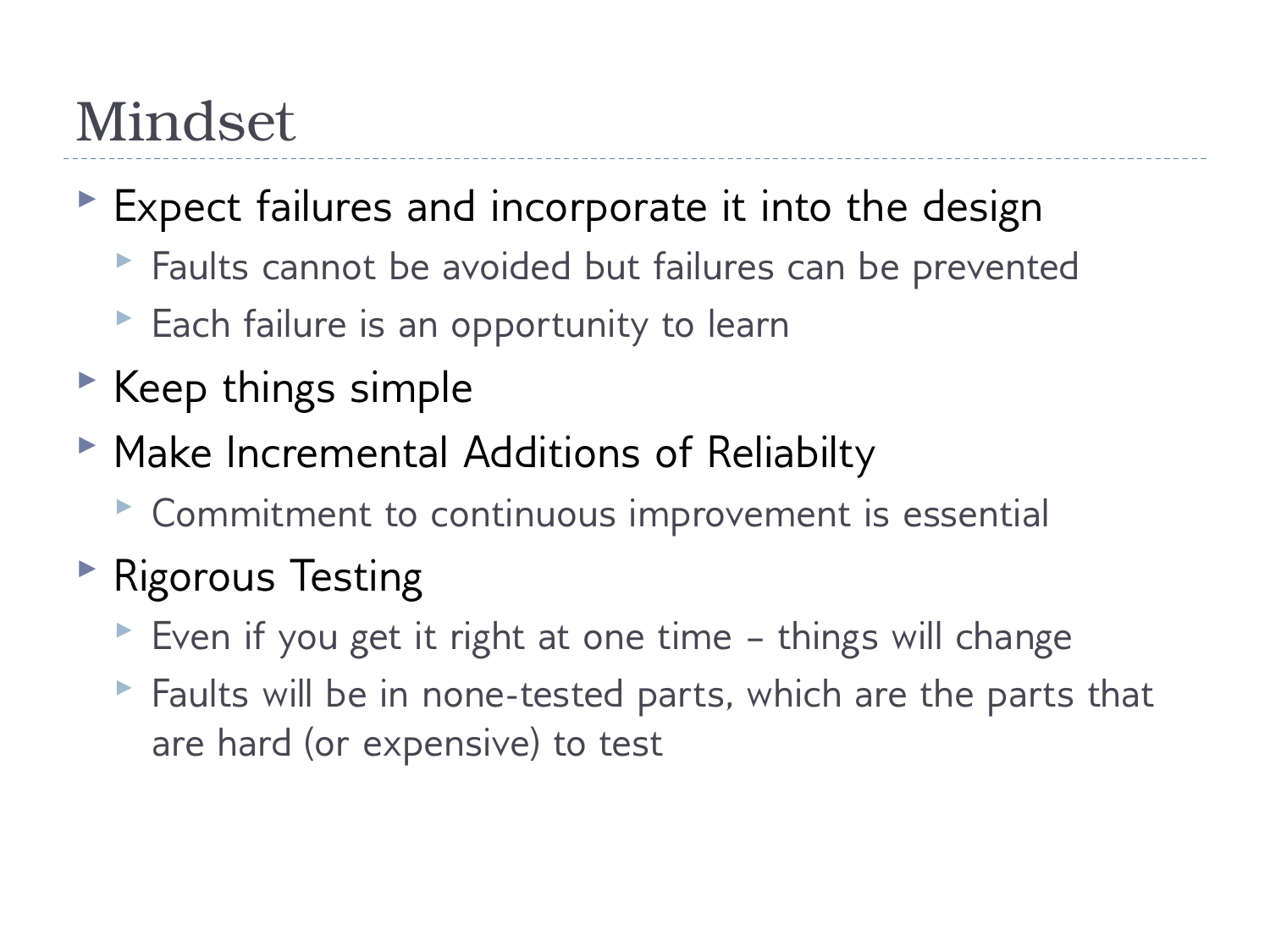

# Mindset
Expect failures and incorporate it into the design
Faults cannot be avoided but failures can be prevented
Each failure is an opportunity to learn
Keep things simple
Make Incremental Additions of Reliabilty
Commitment to continuous improvement is essential
Rigorous Testing
Even if you get it right at one time – things will change
Faults will be in none-tested parts, which are the parts that are hard (or expensive) to test